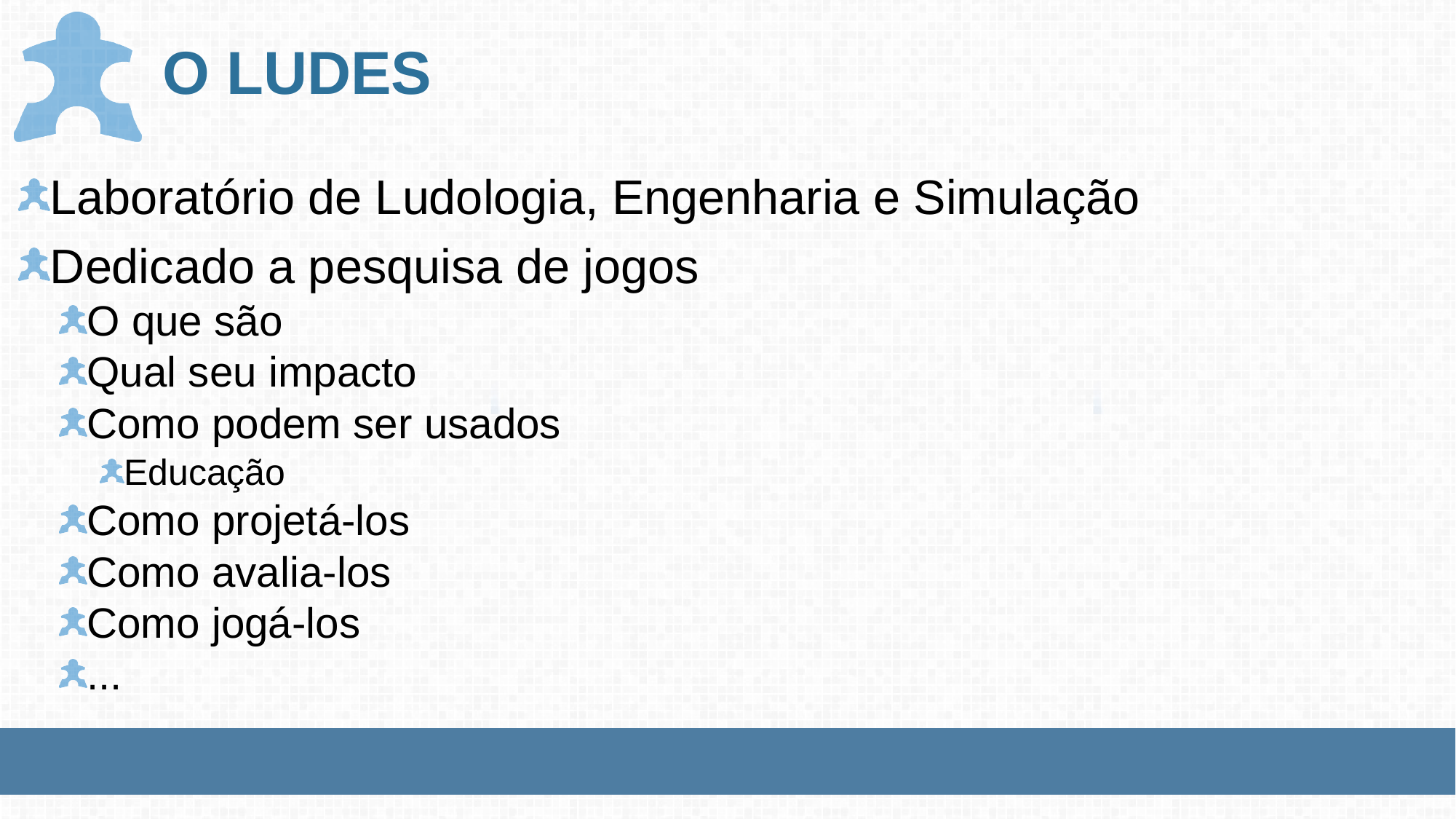

# O LUDES
Laboratório de Ludologia, Engenharia e Simulação
Dedicado a pesquisa de jogos
O que são
Qual seu impacto
Como podem ser usados
Educação
Como projetá-los
Como avalia-los
Como jogá-los
...